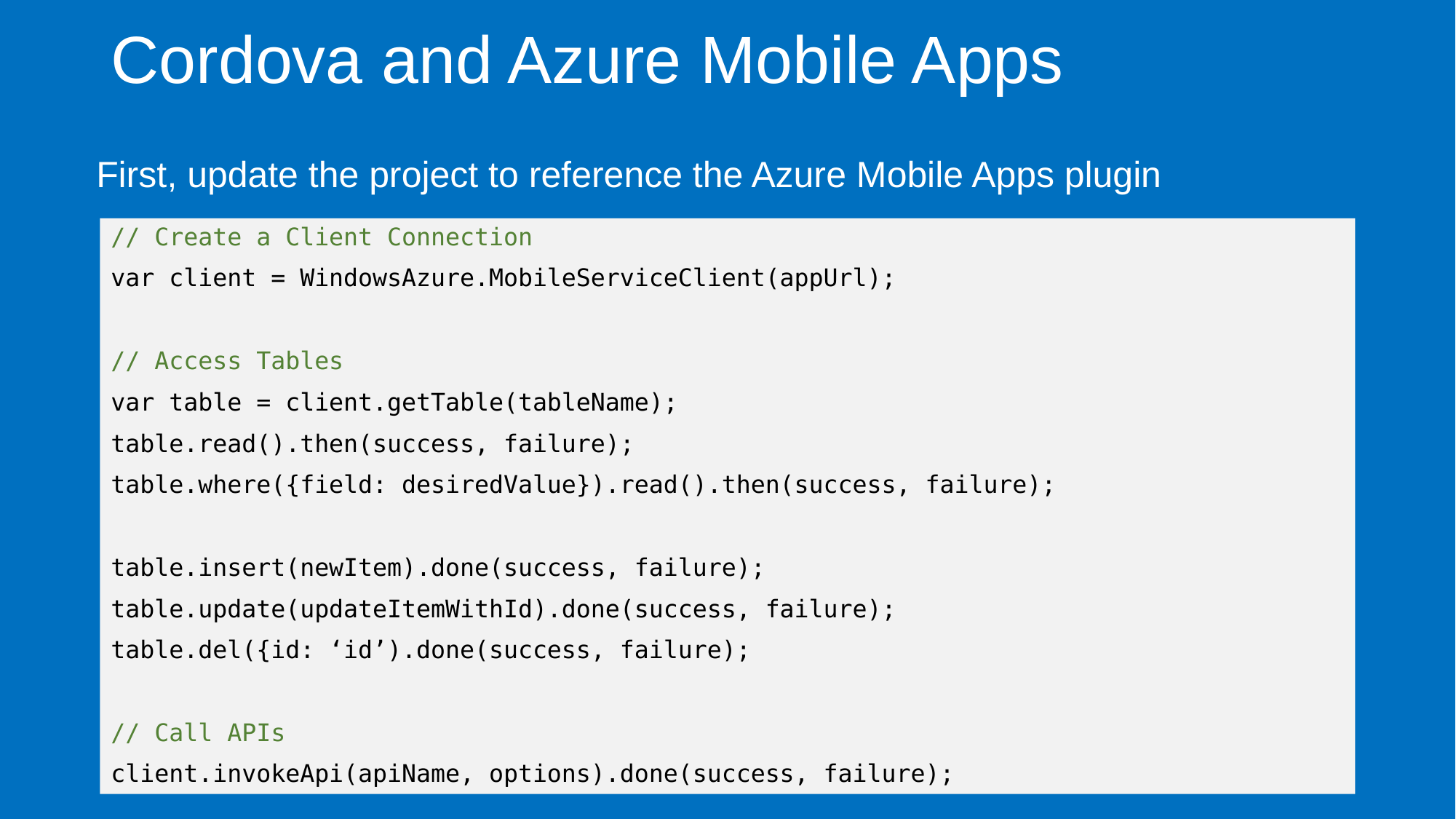

# Cordova and Azure Mobile Apps
First, update the project to reference the Azure Mobile Apps plugin
// Create a Client Connection
var client = WindowsAzure.MobileServiceClient(appUrl);

// Access Tables
var table = client.getTable(tableName);
table.read().then(success, failure);
table.where({field: desiredValue}).read().then(success, failure);

table.insert(newItem).done(success, failure);
table.update(updateItemWithId).done(success, failure);
table.del({id: ‘id’).done(success, failure);

// Call APIs
client.invokeApi(apiName, options).done(success, failure);